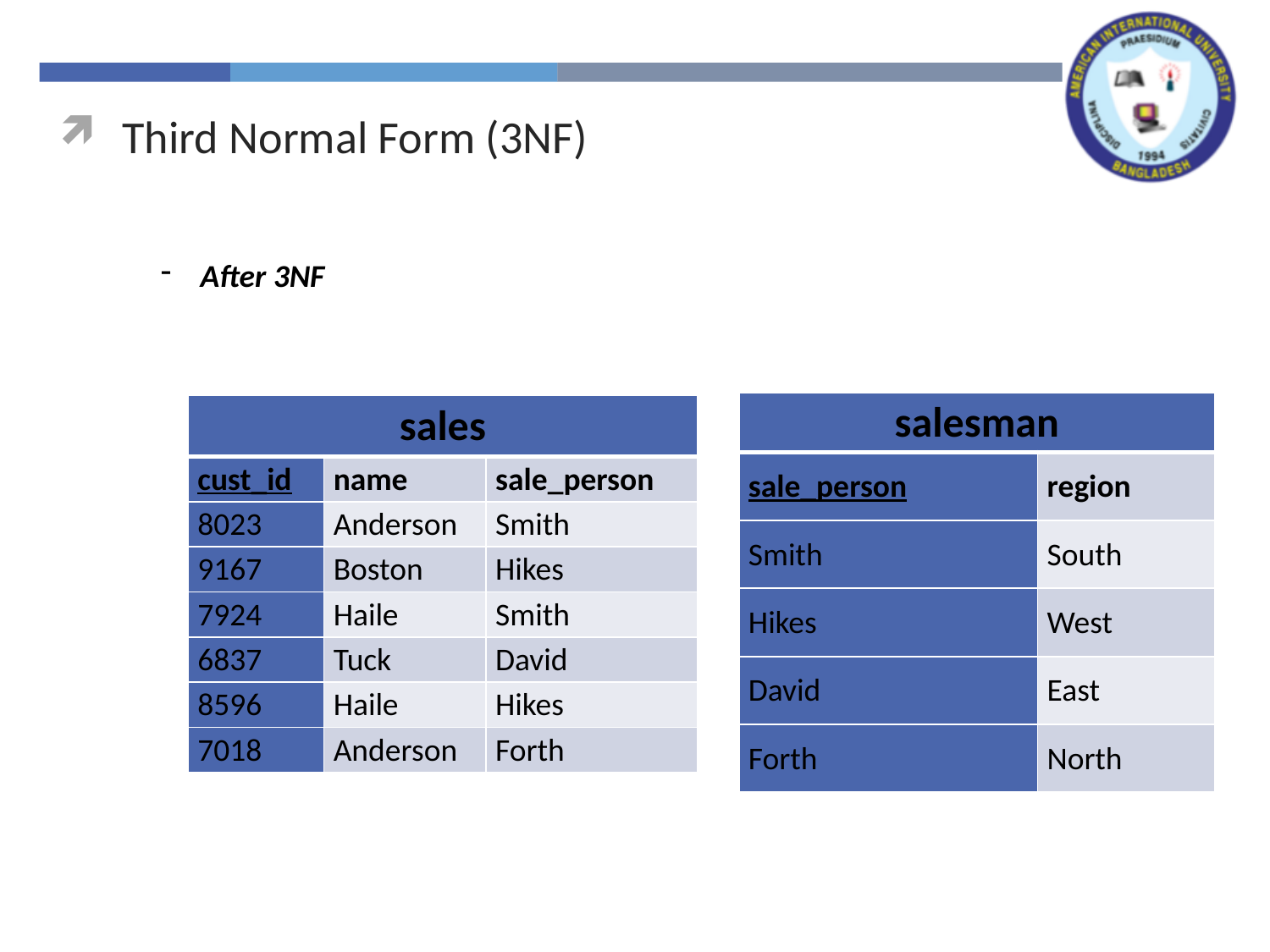

Third Normal Form (3NF)
After 3NF

| salesman |  |
| --- | --- |
| sale\_person | region |
| Smith | South |
| Hikes | West |
| David | East |
| Forth | North |
| sales |  |  |
| --- | --- | --- |
| cust\_id | name | sale\_person |
| 8023 | Anderson | Smith |
| 9167 | Boston | Hikes |
| 7924 | Haile | Smith |
| 6837 | Tuck | David |
| 8596 | Haile | Hikes |
| 7018 | Anderson | Forth |